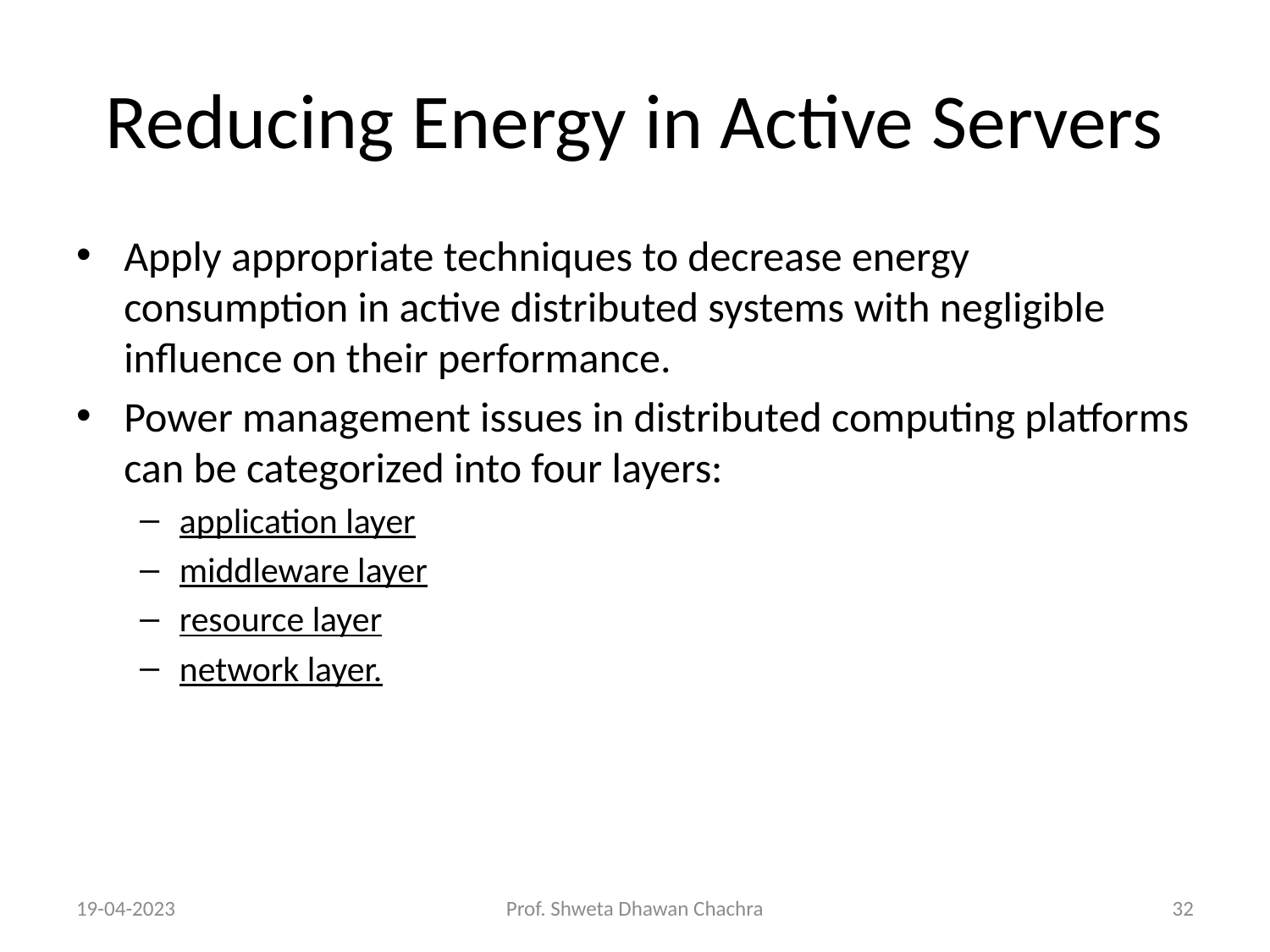

# Reducing Energy in Active Servers
Apply appropriate techniques to decrease energy consumption in active distributed systems with negligible influence on their performance.
Power management issues in distributed computing platforms can be categorized into four layers:
application layer
middleware layer
resource layer
network layer.
19-04-2023
Prof. Shweta Dhawan Chachra
32